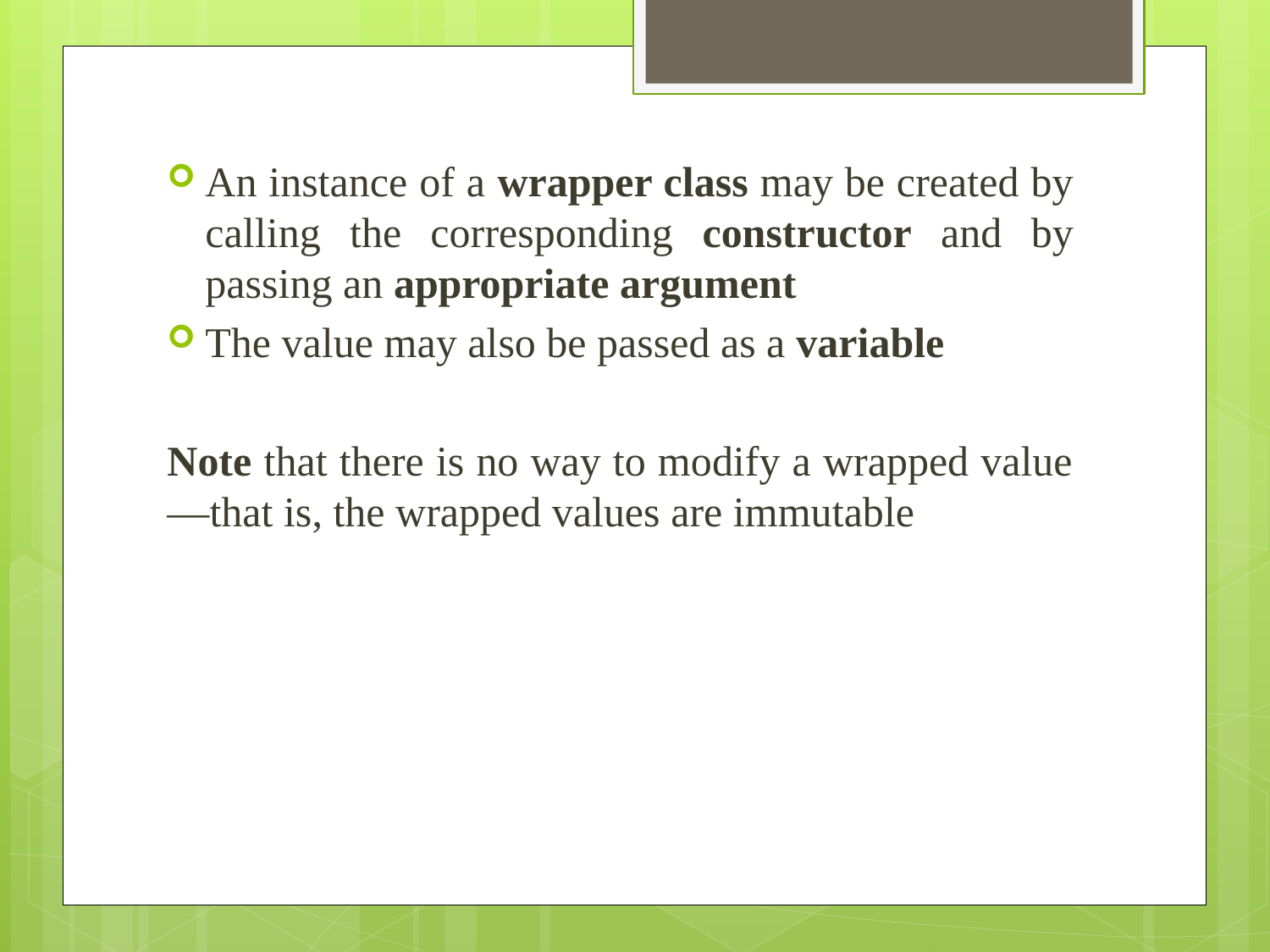

An instance of a wrapper class may be created by calling the corresponding constructor and by passing an appropriate argument
The value may also be passed as a variable

Note that there is no way to modify a wrapped value—that is, the wrapped values are immutable